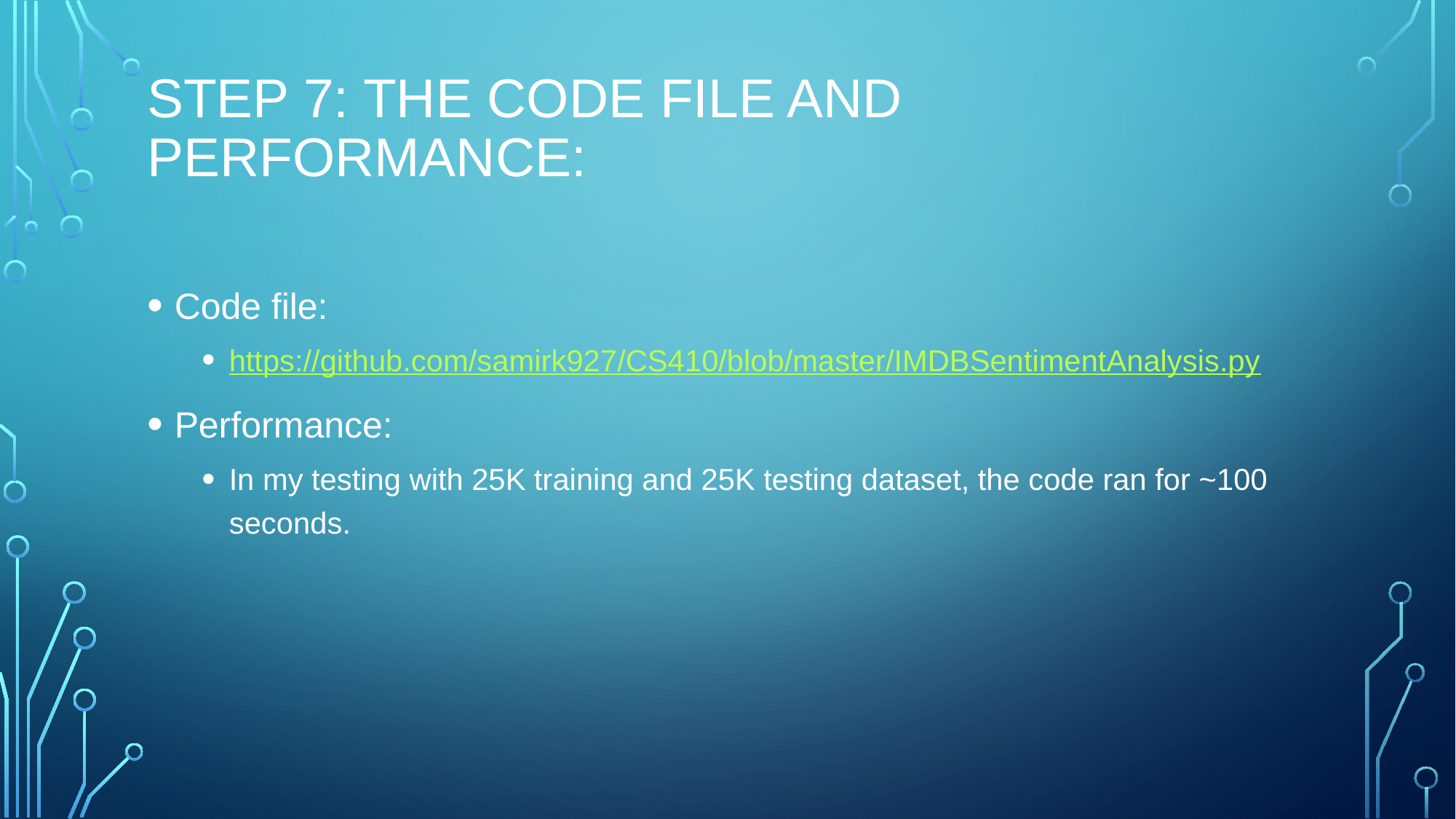

# Step 7: The code file and performance:
Code file:
https://github.com/samirk927/CS410/blob/master/IMDBSentimentAnalysis.py
Performance:
In my testing with 25K training and 25K testing dataset, the code ran for ~100 seconds.